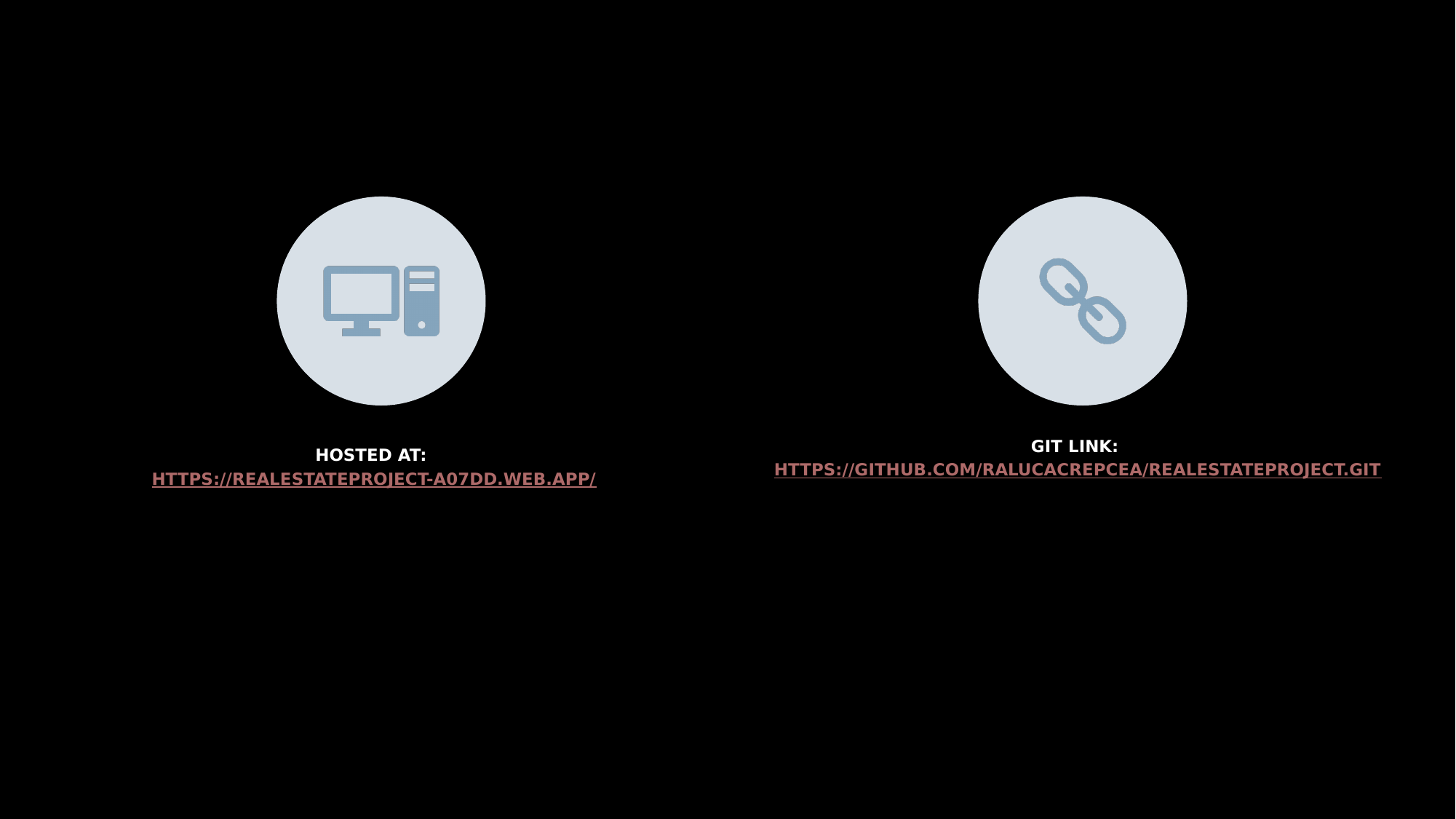

#
Hosted at:
https://realestateproject-a07dd.web.app/
Git link:
 https://github.com/ralucacrepcea/RealEstateProject.git